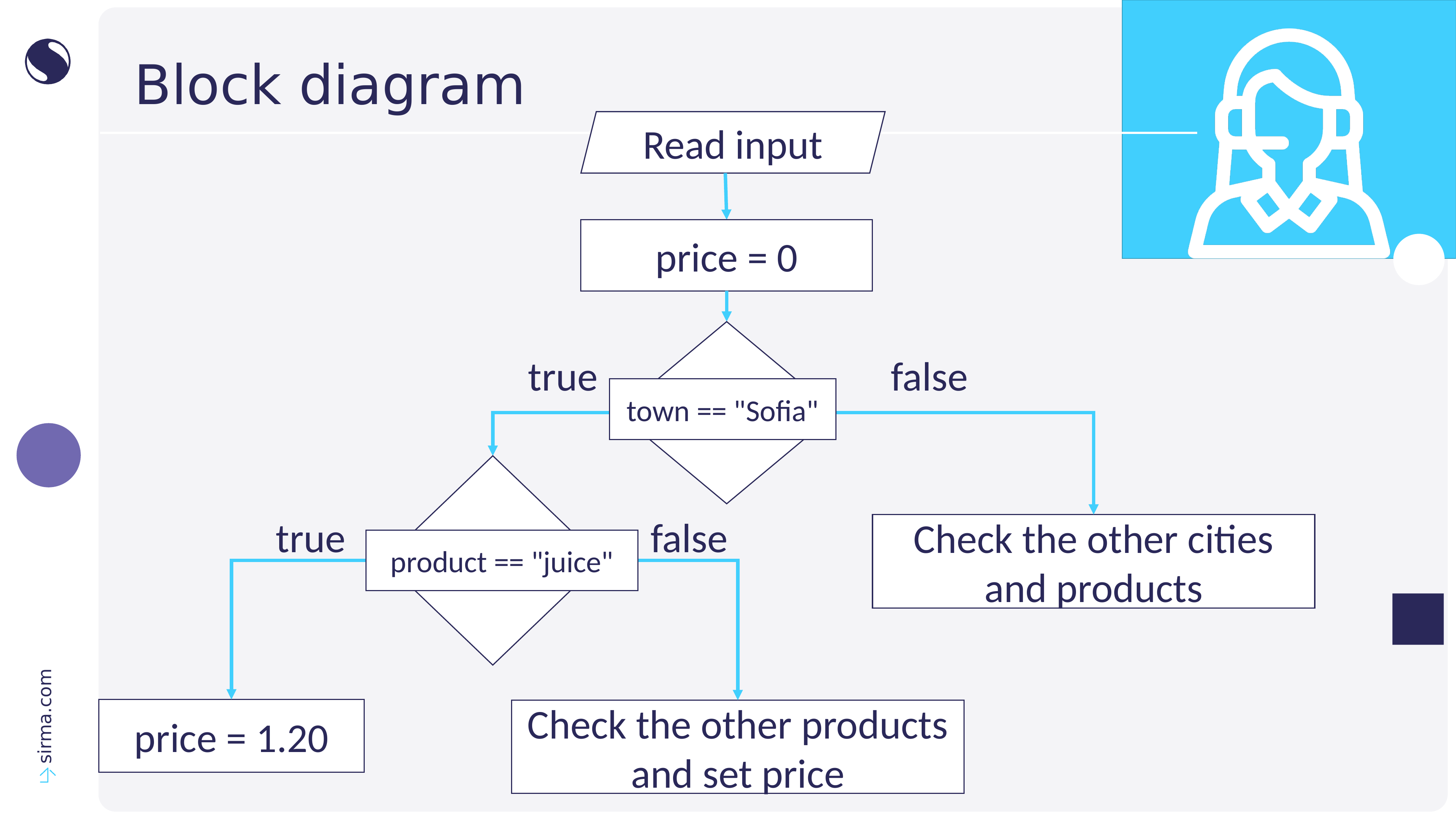

# Block diagram
Read input

price = 0

false
true
town == "Sofia"

false
true
Check the other cities
and products
product == "juice"
price = 1.20
Check the other products
and set price